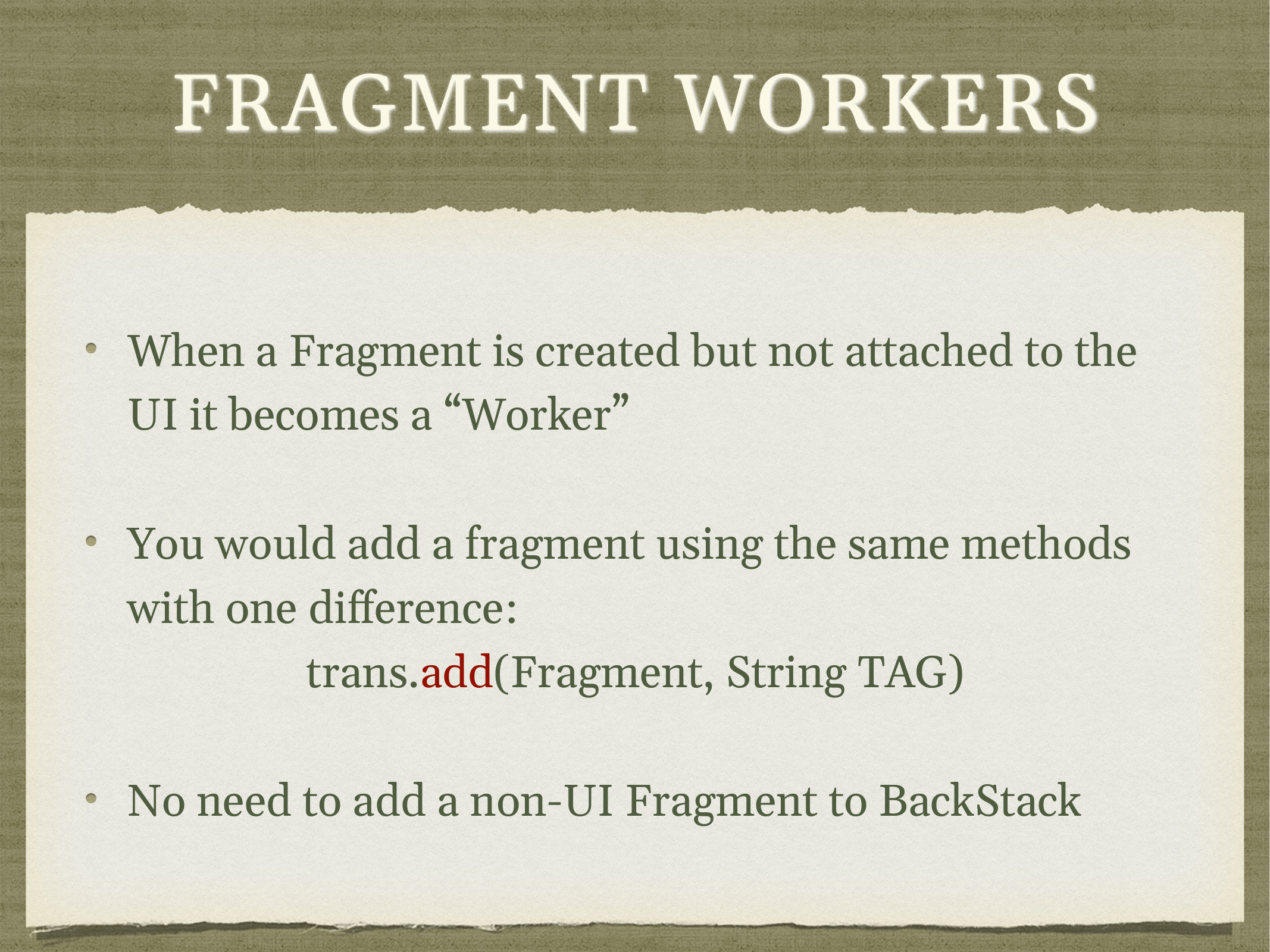

# Fragment workers
When a Fragment is created but not attached to the UI it becomes a “Worker”
You would add a fragment using the same methods with one difference:
		trans.add(Fragment, String TAG)
No need to add a non-UI Fragment to BackStack